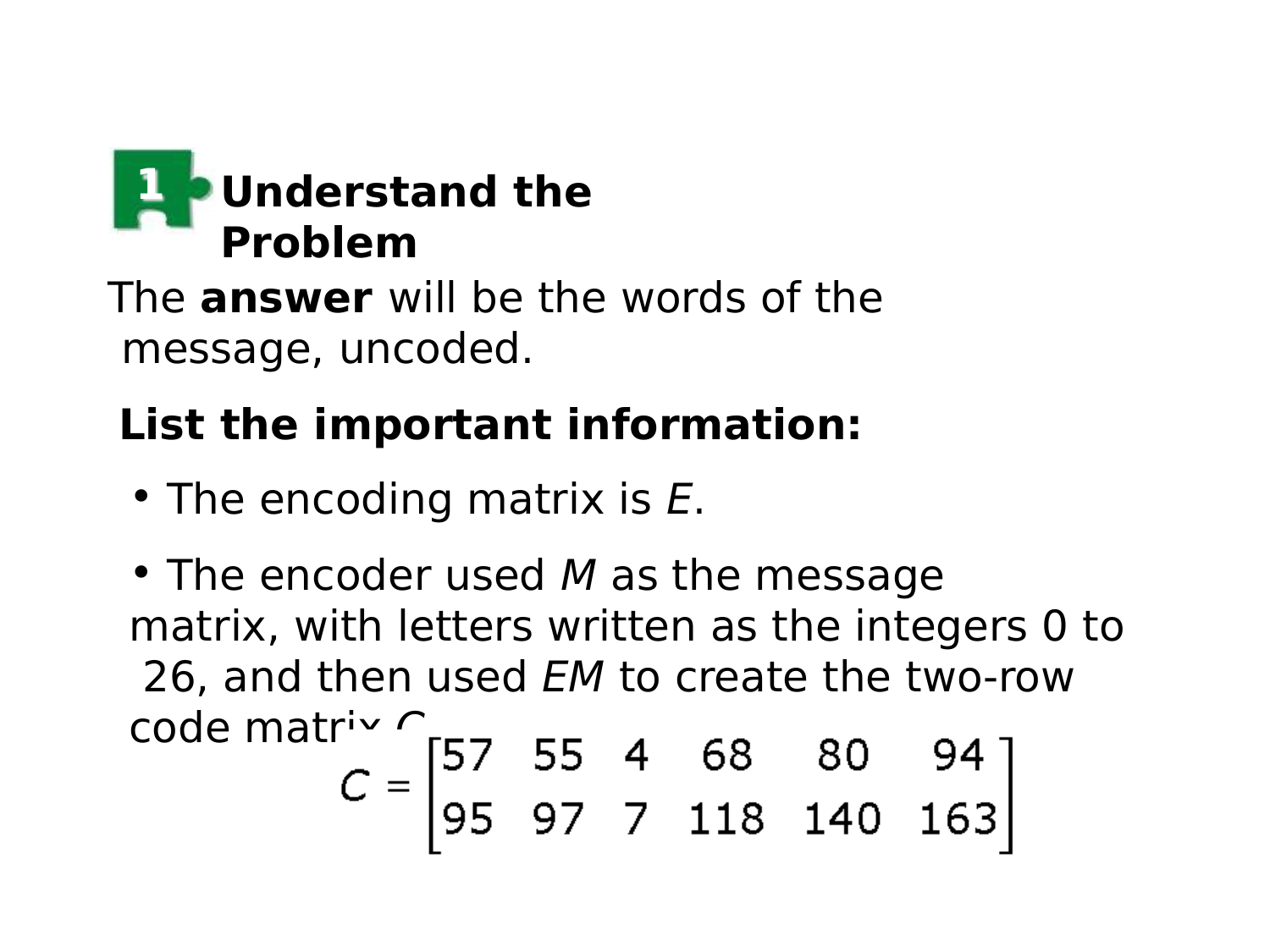

1
Understand the Problem
The answer will be the words of the  message, uncoded.
List the important information:
The encoding matrix is E.
The encoder used M as the message
matrix, with letters written as the integers 0 to  26, and then used EM to create the two-row  code matrix C.